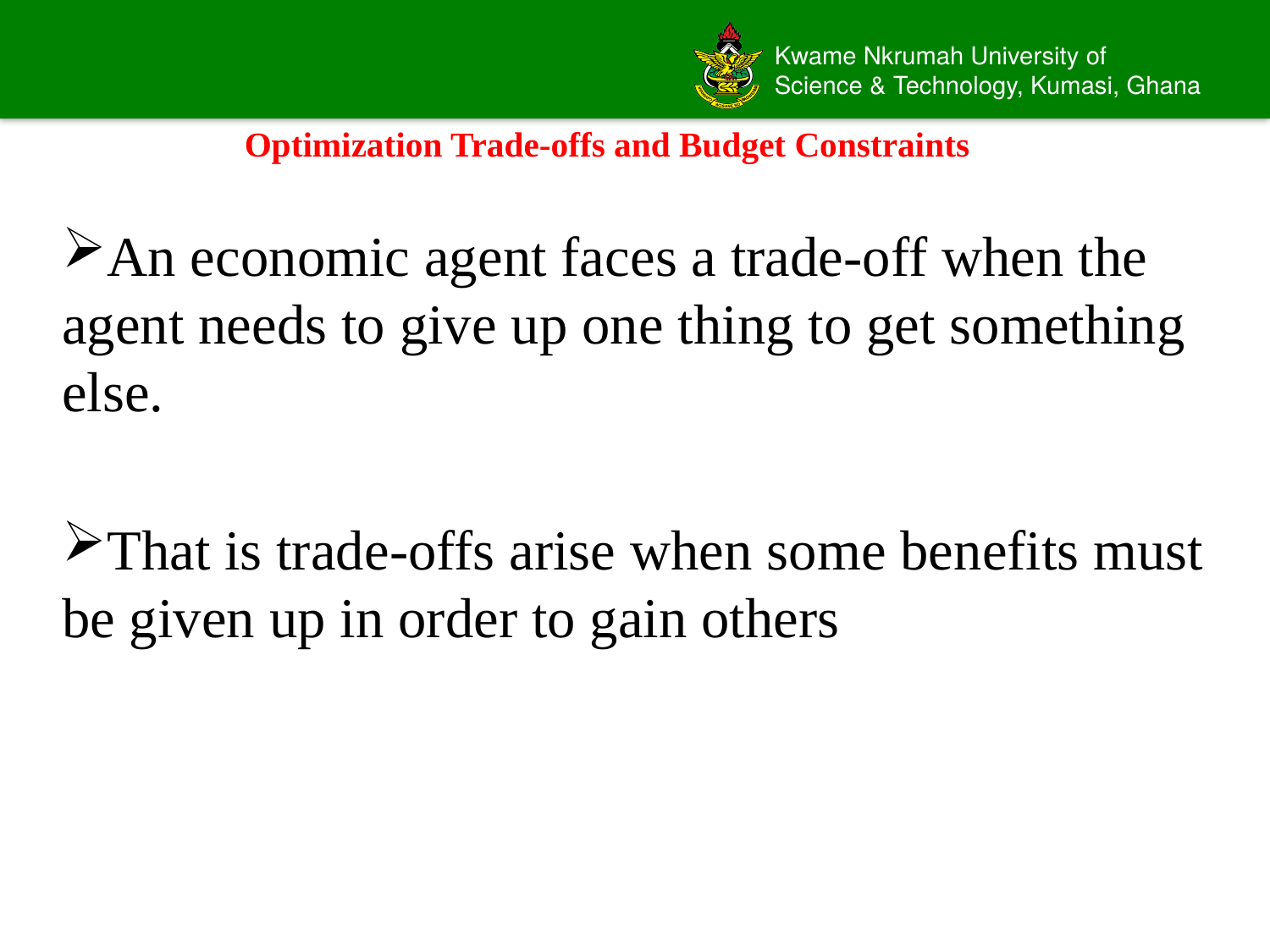

# Optimization Trade-offs and Budget Constraints
An economic agent faces a trade-off when the agent needs to give up one thing to get something else.

That is trade-offs arise when some benefits must be given up in order to gain others